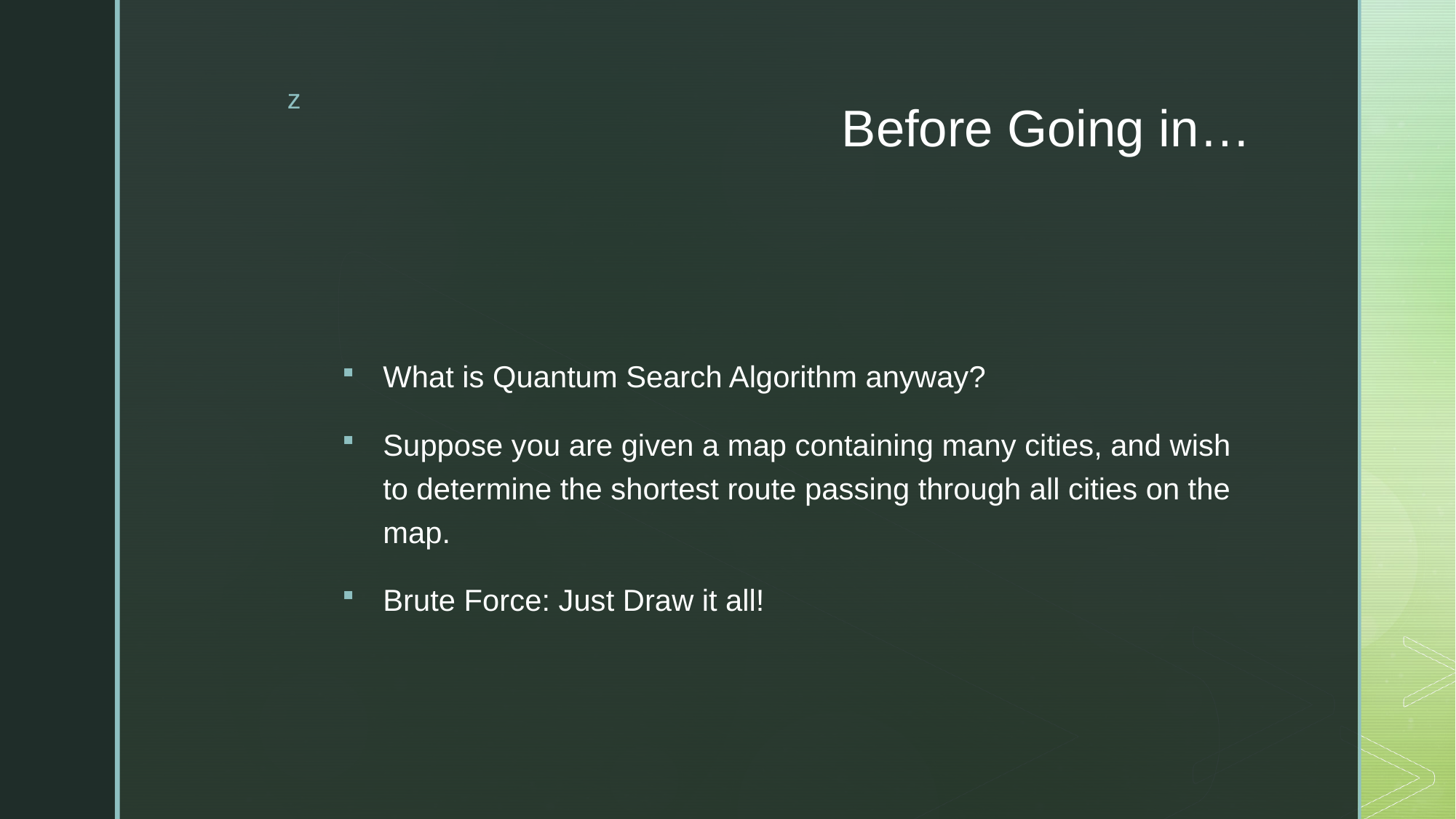

# Before Going in…
What is Quantum Search Algorithm anyway?
Suppose you are given a map containing many cities, and wish to determine the shortest route passing through all cities on the map.
Brute Force: Just Draw it all!